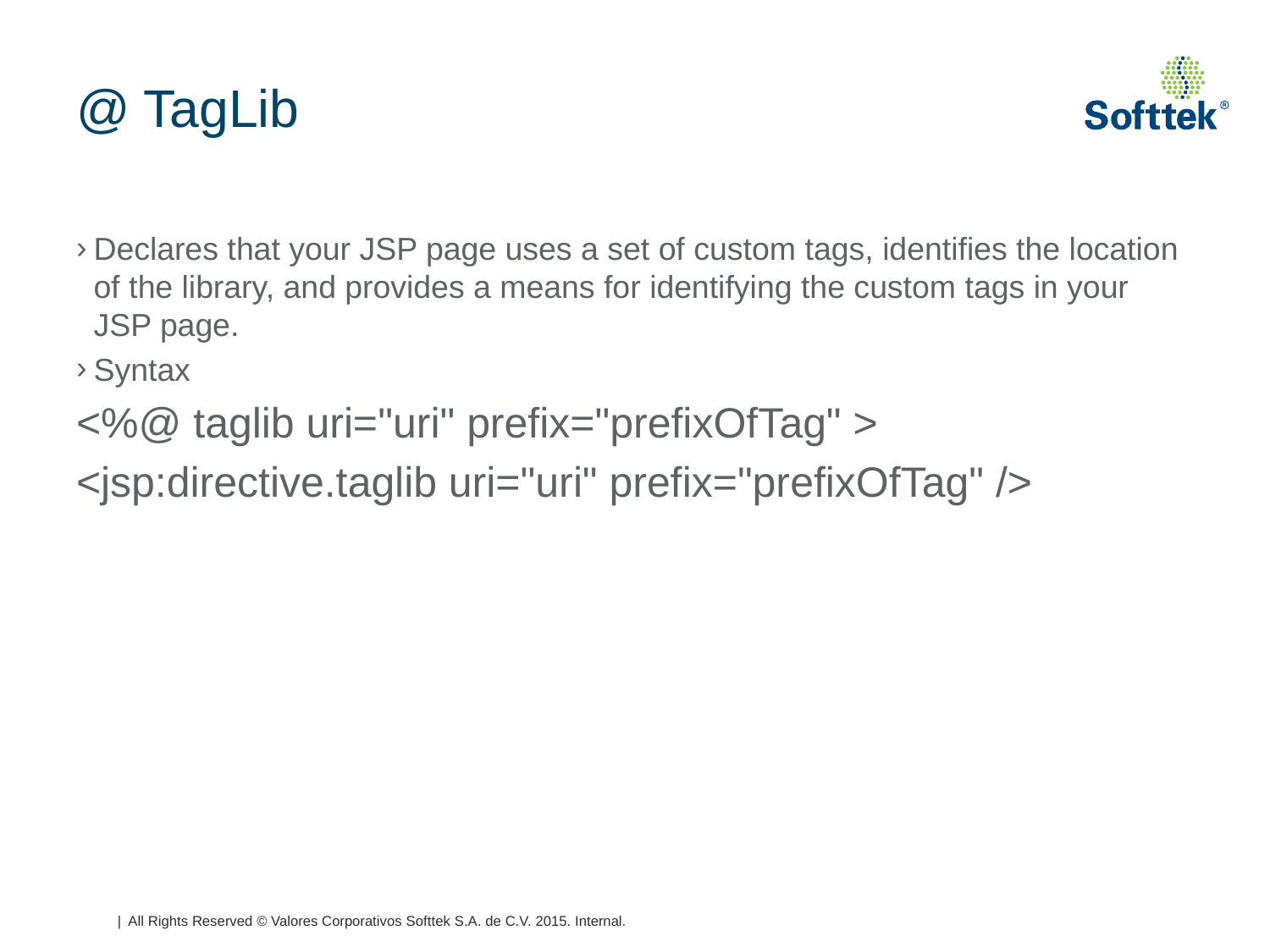

# @ TagLib
Declares that your JSP page uses a set of custom tags, identifies the location of the library, and provides a means for identifying the custom tags in your JSP page.
Syntax
<%@ taglib uri="uri" prefix="prefixOfTag" >
<jsp:directive.taglib uri="uri" prefix="prefixOfTag" />